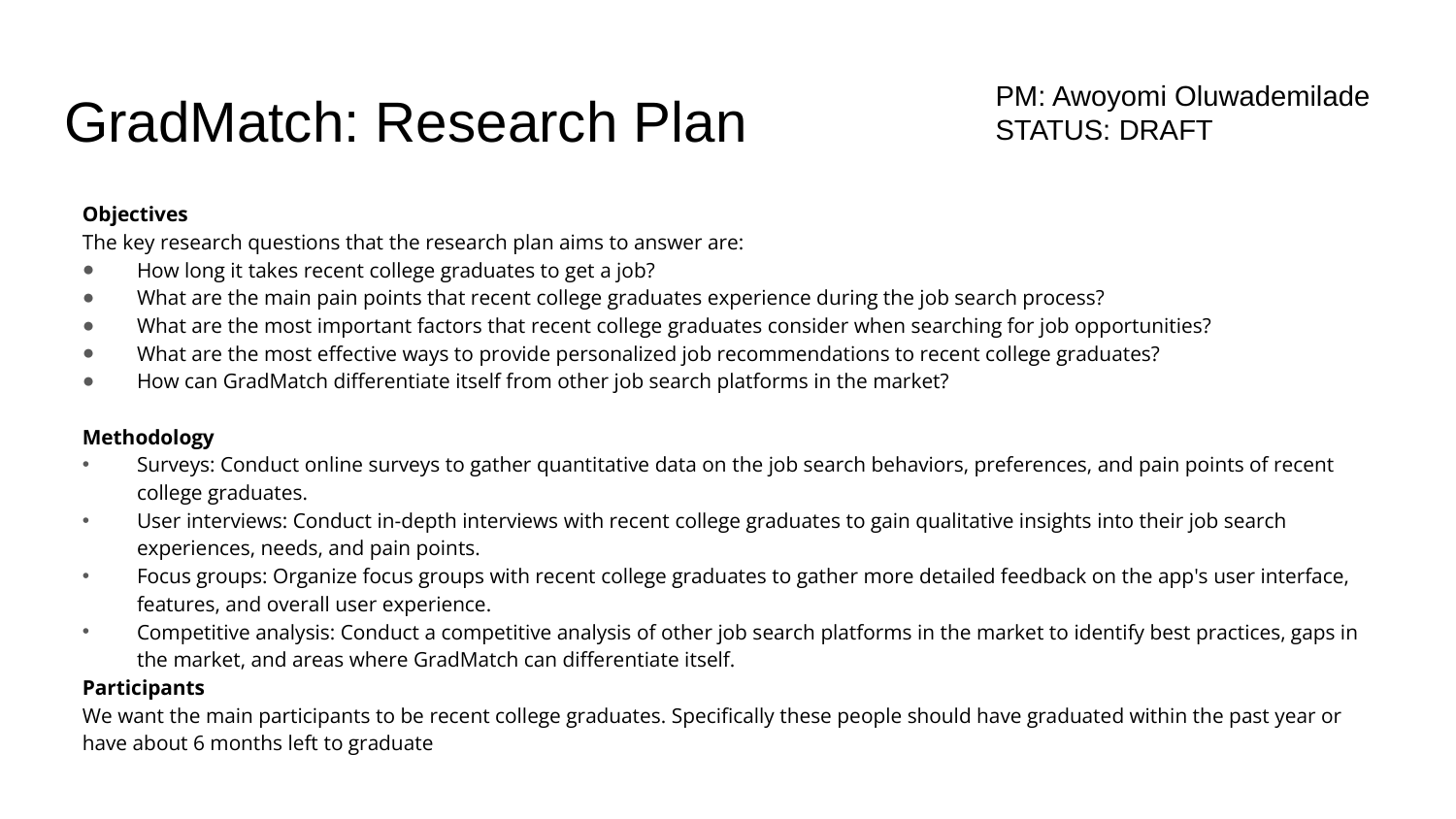

# GradMatch: Research Plan
PM: Awoyomi Oluwademilade
STATUS: DRAFT
Objectives
The key research questions that the research plan aims to answer are:
How long it takes recent college graduates to get a job?
What are the main pain points that recent college graduates experience during the job search process?
What are the most important factors that recent college graduates consider when searching for job opportunities?
What are the most effective ways to provide personalized job recommendations to recent college graduates?
How can GradMatch differentiate itself from other job search platforms in the market?

Methodology
Surveys: Conduct online surveys to gather quantitative data on the job search behaviors, preferences, and pain points of recent college graduates.
User interviews: Conduct in-depth interviews with recent college graduates to gain qualitative insights into their job search experiences, needs, and pain points.
Focus groups: Organize focus groups with recent college graduates to gather more detailed feedback on the app's user interface, features, and overall user experience.
Competitive analysis: Conduct a competitive analysis of other job search platforms in the market to identify best practices, gaps in the market, and areas where GradMatch can differentiate itself.
Participants
We want the main participants to be recent college graduates. Specifically these people should have graduated within the past year or have about 6 months left to graduate